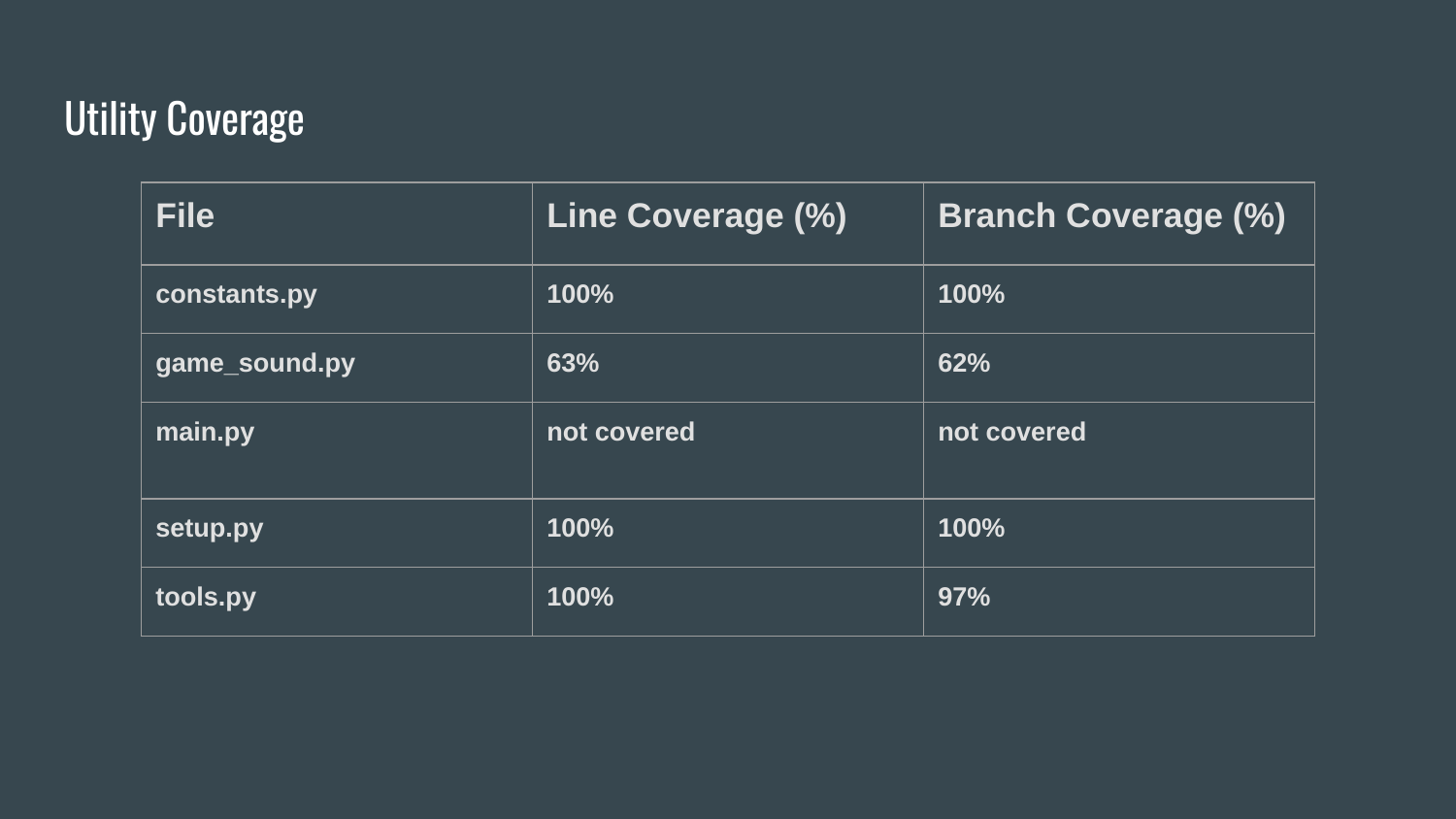

# Utility Coverage
| File | Line Coverage (%) | Branch Coverage (%) |
| --- | --- | --- |
| constants.py | 100% | 100% |
| game\_sound.py | 63% | 62% |
| main.py | not covered | not covered |
| setup.py | 100% | 100% |
| tools.py | 100% | 97% |